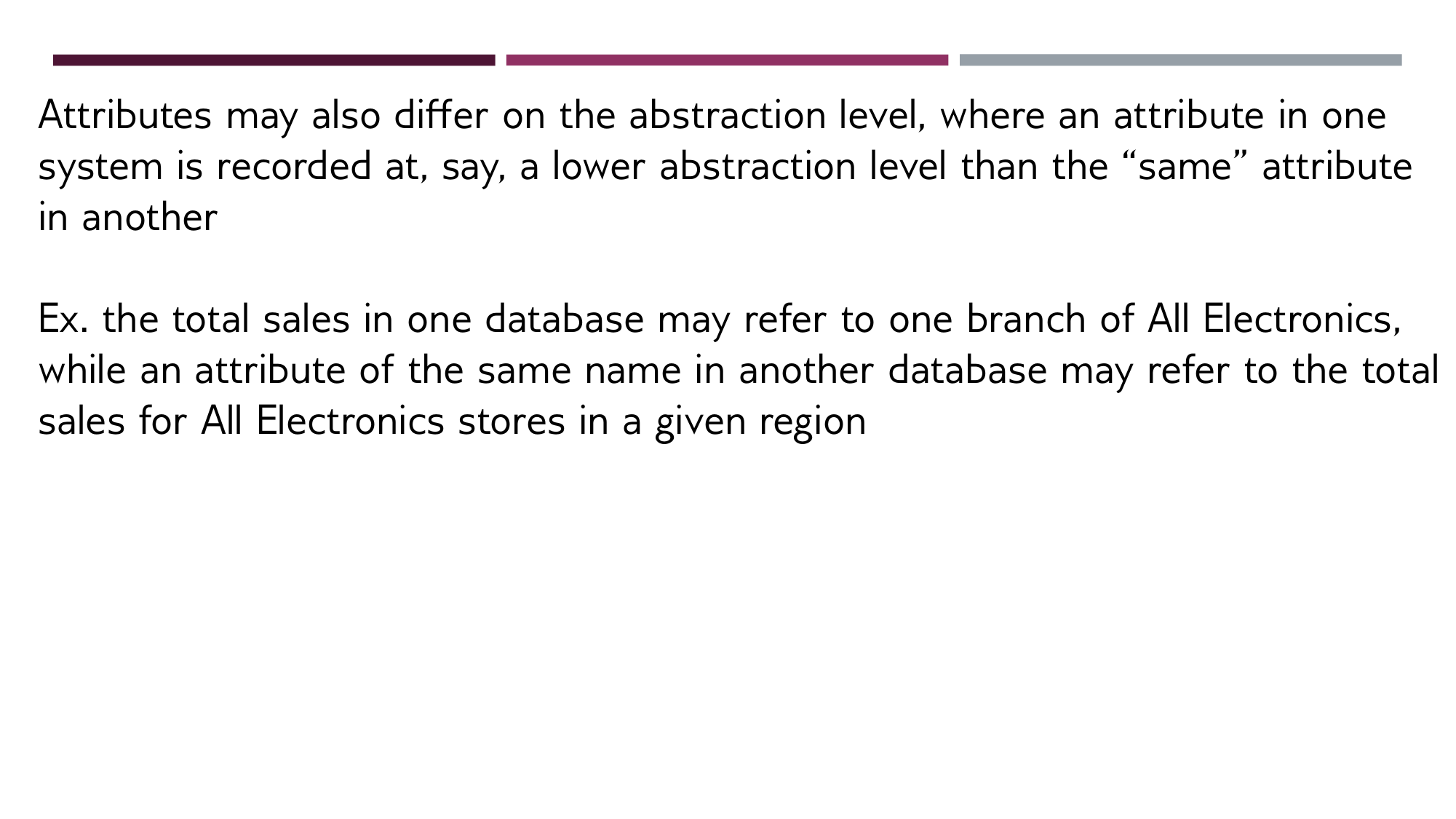

Attributes may also differ on the abstraction level, where an attribute in one system is recorded at, say, a lower abstraction level than the “same” attribute in another

Ex. the total sales in one database may refer to one branch of All Electronics, while an attribute of the same name in another database may refer to the total sales for All Electronics stores in a given region